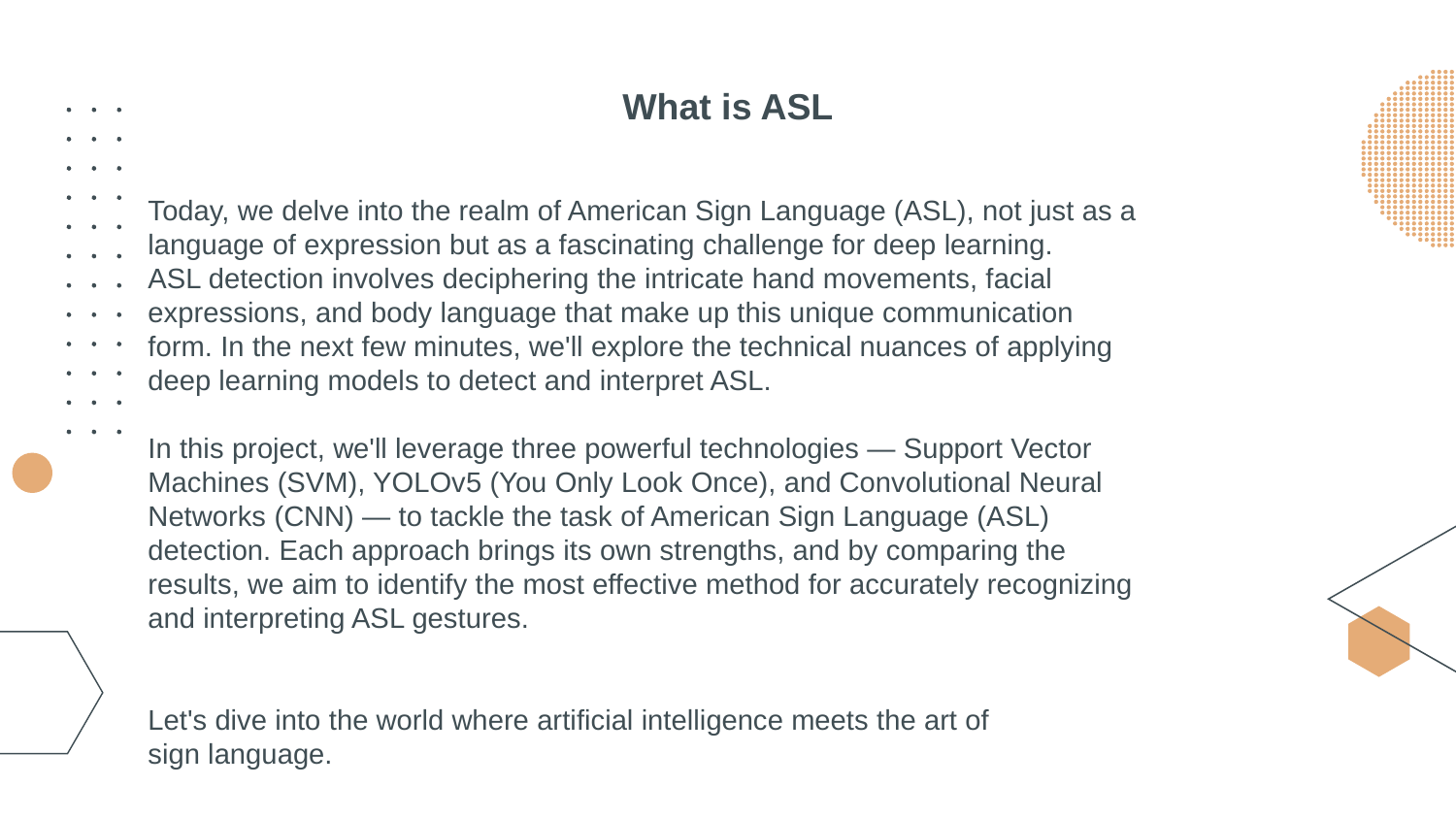

# What is ASL
Today, we delve into the realm of American Sign Language (ASL), not just as a
language of expression but as a fascinating challenge for deep learning.
ASL detection involves deciphering the intricate hand movements, facial
expressions, and body language that make up this unique communication
form. In the next few minutes, we'll explore the technical nuances of applying
deep learning models to detect and interpret ASL.

In this project, we'll leverage three powerful technologies — Support Vector
Machines (SVM), YOLOv5 (You Only Look Once), and Convolutional Neural
Networks (CNN) — to tackle the task of American Sign Language (ASL)
detection. Each approach brings its own strengths, and by comparing the
results, we aim to identify the most effective method for accurately recognizing
and interpreting ASL gestures.

Let's dive into the world where artificial intelligence meets the art of
sign language.